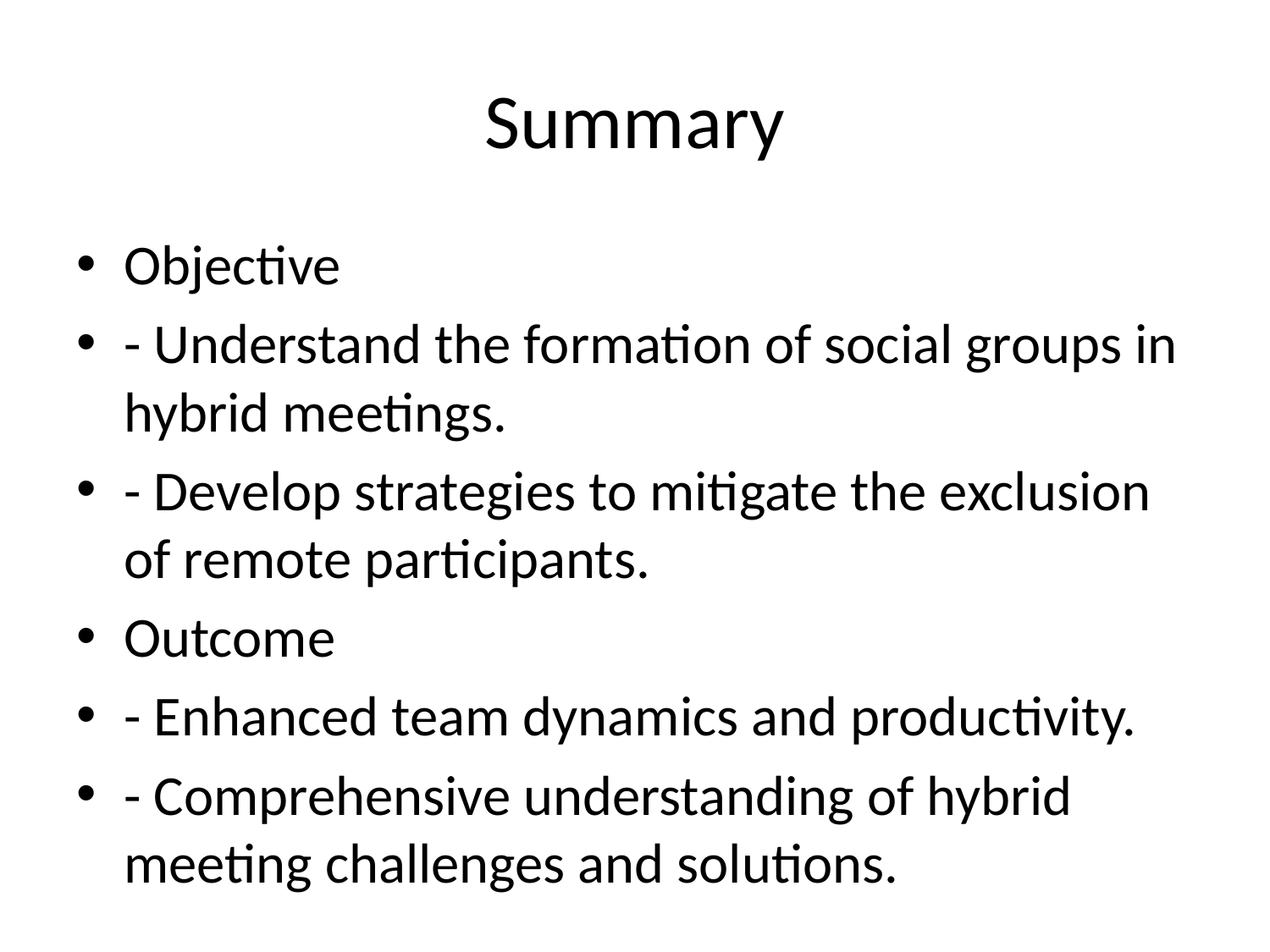

# Summary
Objective
- Understand the formation of social groups in hybrid meetings.
- Develop strategies to mitigate the exclusion of remote participants.
Outcome
- Enhanced team dynamics and productivity.
- Comprehensive understanding of hybrid meeting challenges and solutions.